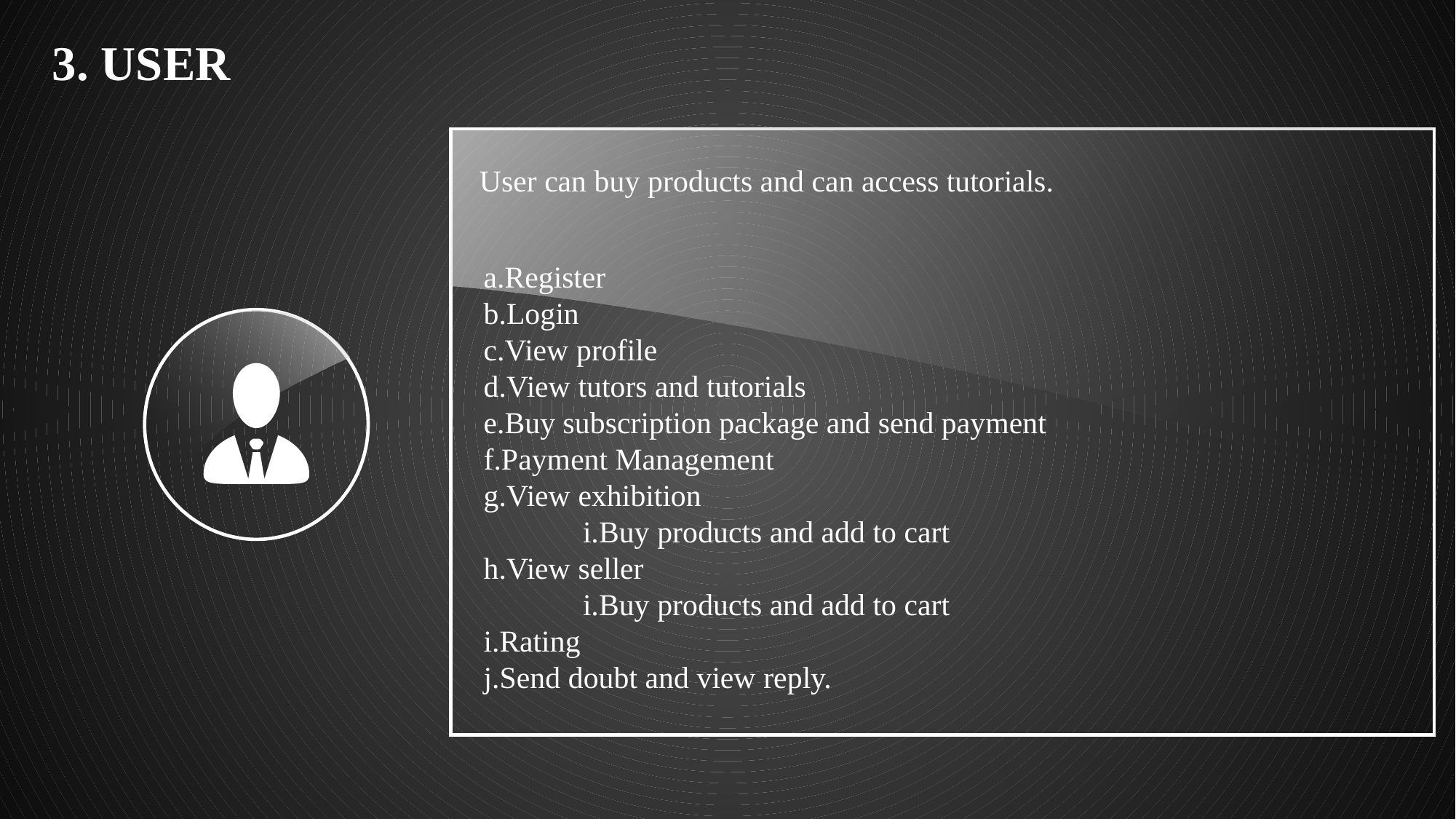

3. USER

User can buy products and can access tutorials.
a.Register
b.Login
c.View profile
d.View tutors and tutorials
e.Buy subscription package and send payment
f.Payment Management
g.View exhibition
             i.Buy products and add to cart
h.View seller
             i.Buy products and add to cart
i.Rating
j.Send doubt and view reply.